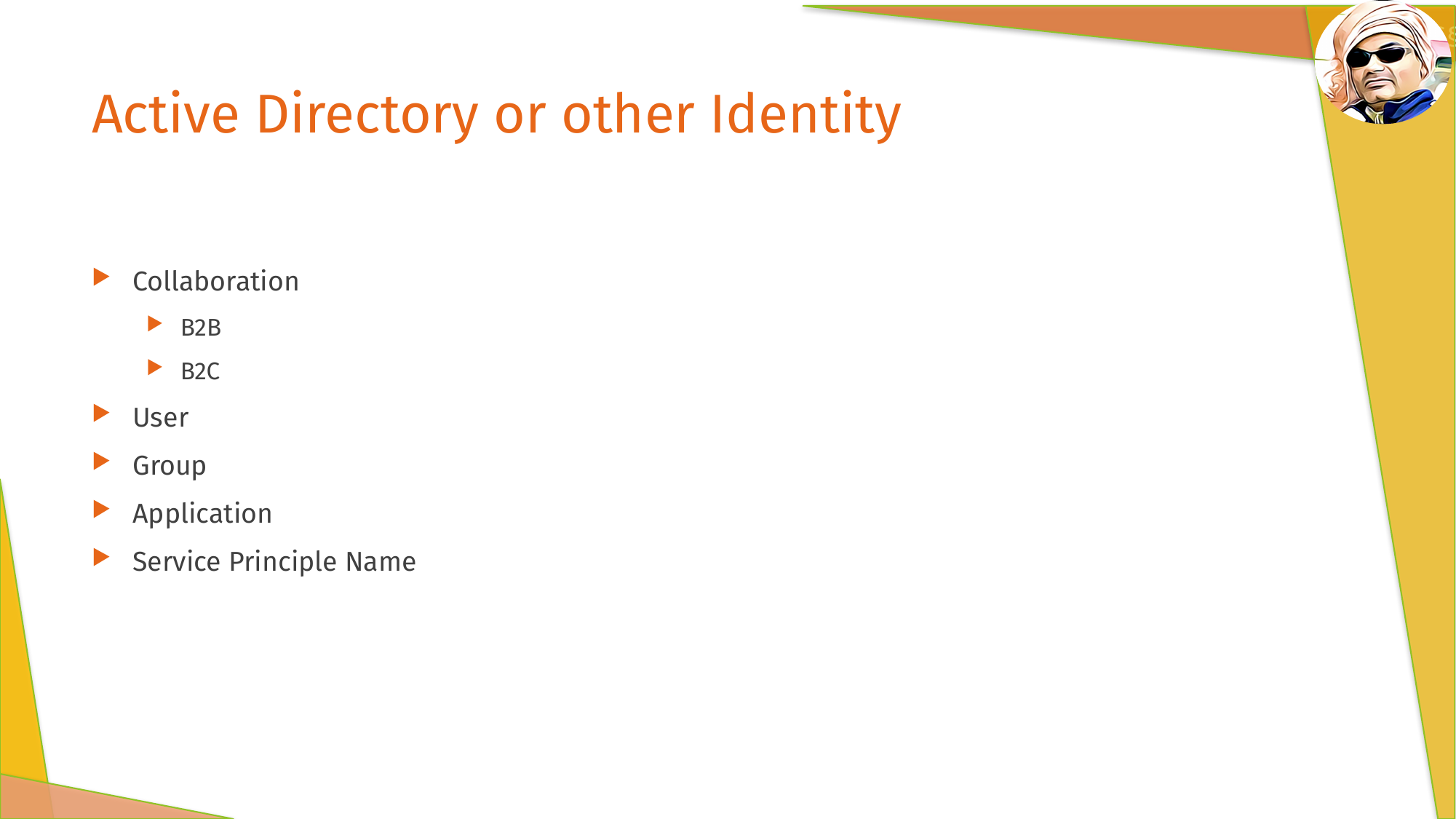

# Active Directory or other Identity
Collaboration
B2B
B2C
User
Group
Application
Service Principle Name